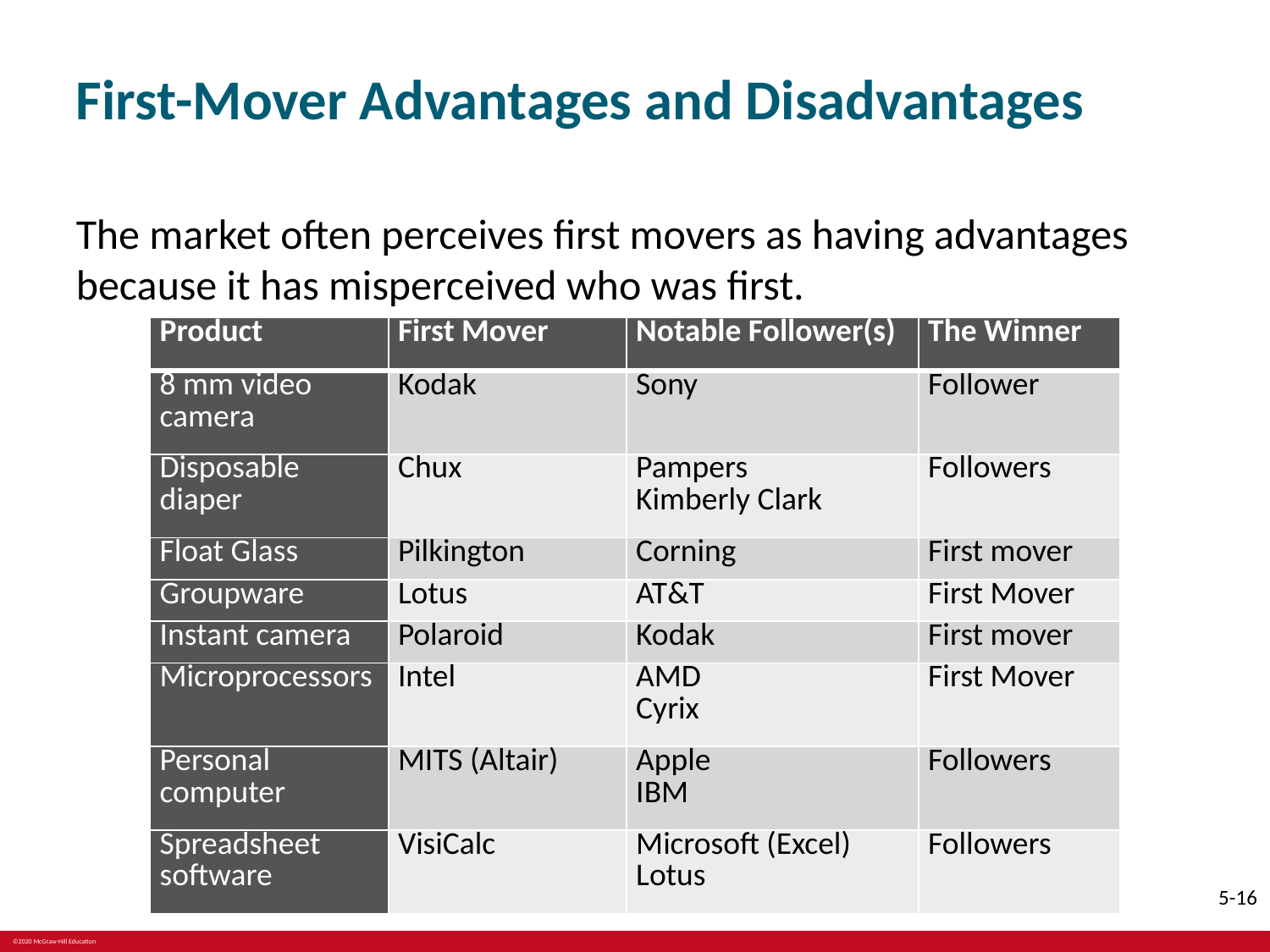

# First-Mover Advantages and Disadvantages
The market often perceives first movers as having advantages because it has misperceived who was first.
| Product | First Mover | Notable Follower(s) | The Winner |
| --- | --- | --- | --- |
| 8 mm video camera | Kodak | Sony | Follower |
| Disposable diaper | Chux | Pampers Kimberly Clark | Followers |
| Float Glass | Pilkington | Corning | First mover |
| Groupware | Lotus | AT&T | First Mover |
| Instant camera | Polaroid | Kodak | First mover |
| Microprocessors | Intel | AMD Cyrix | First Mover |
| Personal computer | MITS (Altair) | Apple IBM | Followers |
| Spreadsheet software | VisiCalc | Microsoft (Excel) Lotus | Followers |